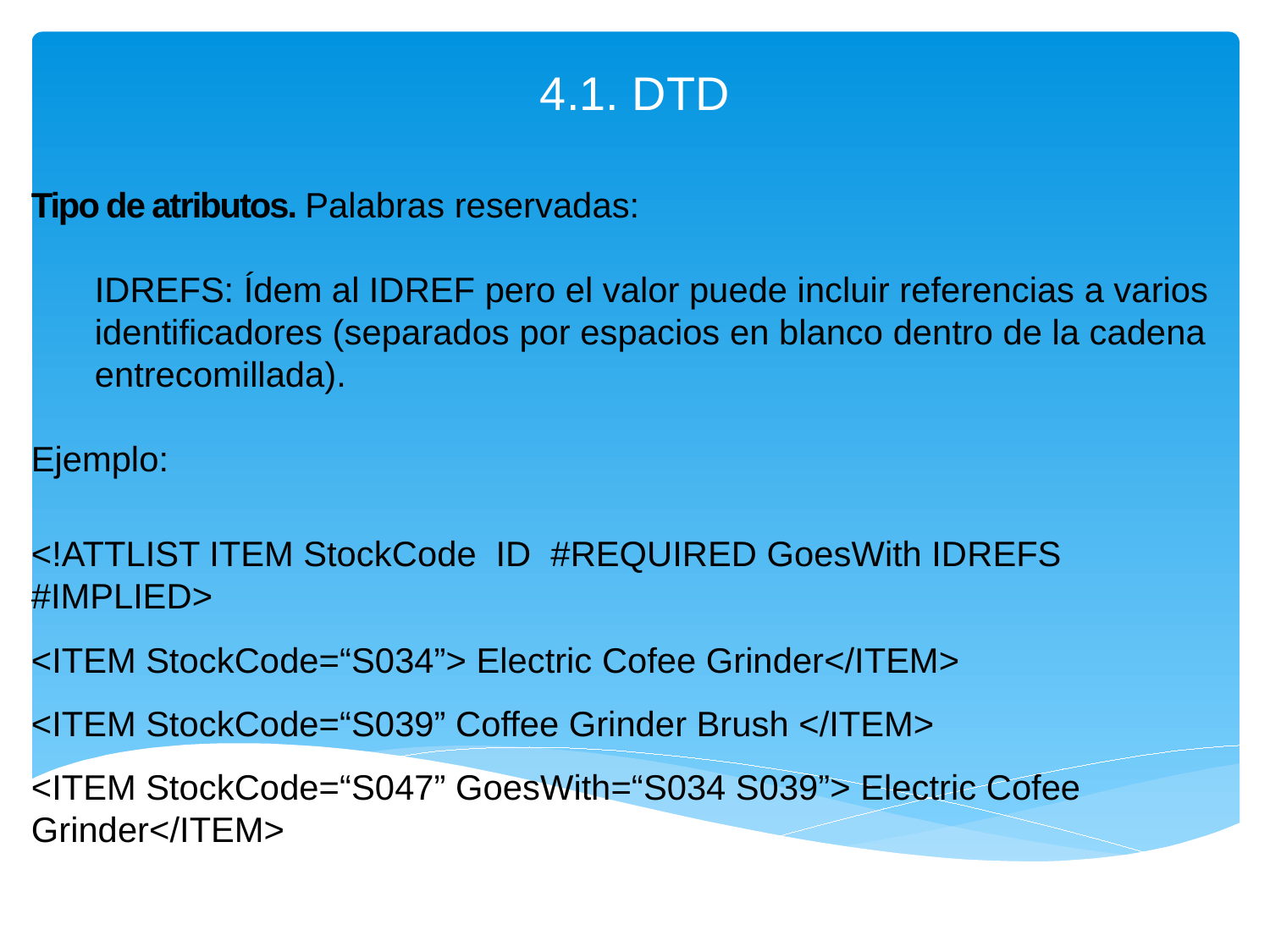

# 4.1. DTD
Tipo de atributos. Palabras reservadas:

IDREFS: Ídem al IDREF pero el valor puede incluir referencias a varios identificadores (separados por espacios en blanco dentro de la cadena entrecomillada).

Ejemplo:

<!ATTLIST ITEM StockCode  ID  #REQUIRED GoesWith IDREFS #IMPLIED>
<ITEM StockCode=“S034”> Electric Cofee Grinder</ITEM>
<ITEM StockCode=“S039” Coffee Grinder Brush </ITEM>
<ITEM StockCode=“S047” GoesWith=“S034 S039”> Electric Cofee Grinder</ITEM>